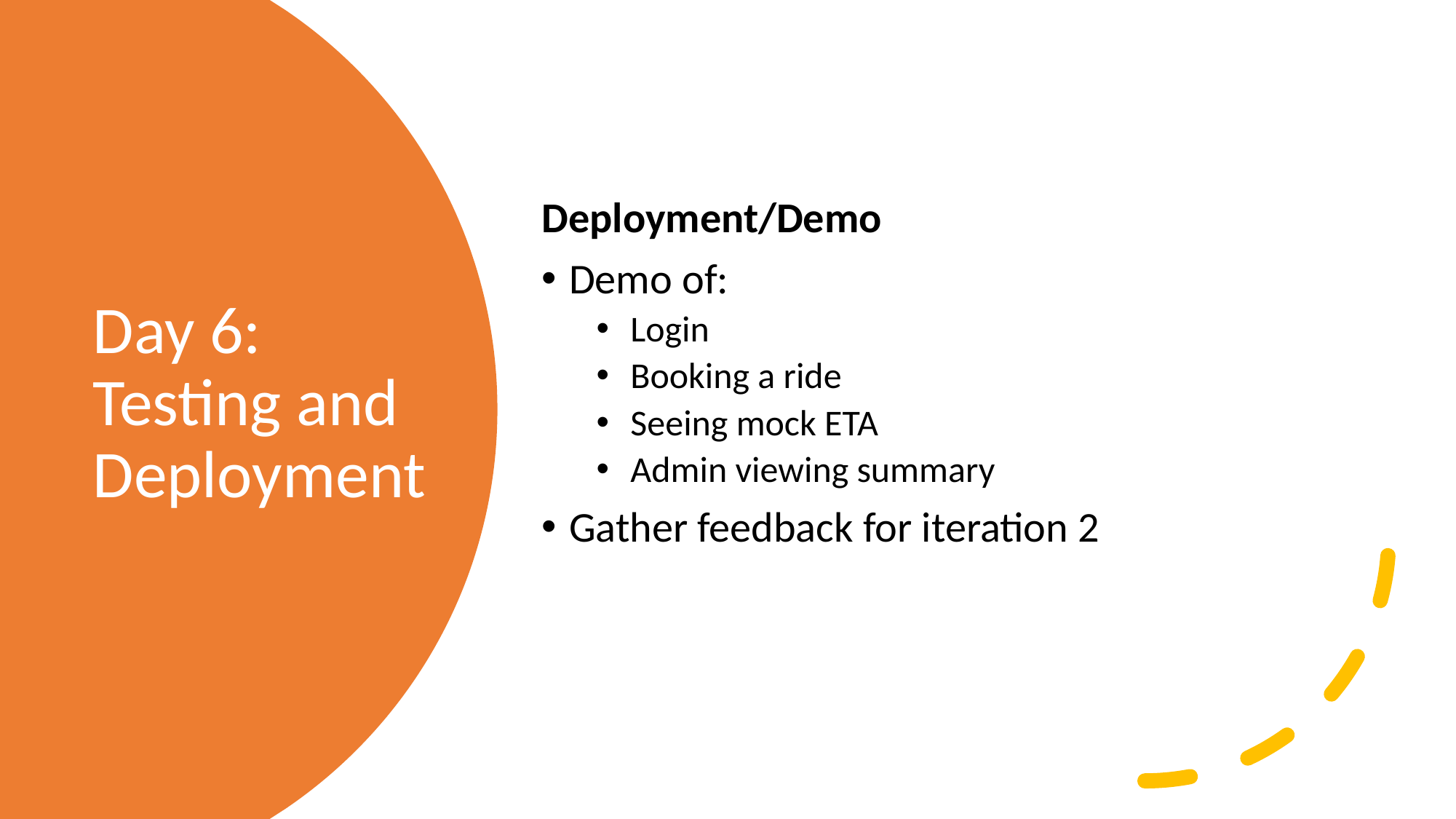

Deployment/Demo
Demo of:
Login
Booking a ride
Seeing mock ETA
Admin viewing summary
Gather feedback for iteration 2

# Day 6: Testing and Deployment